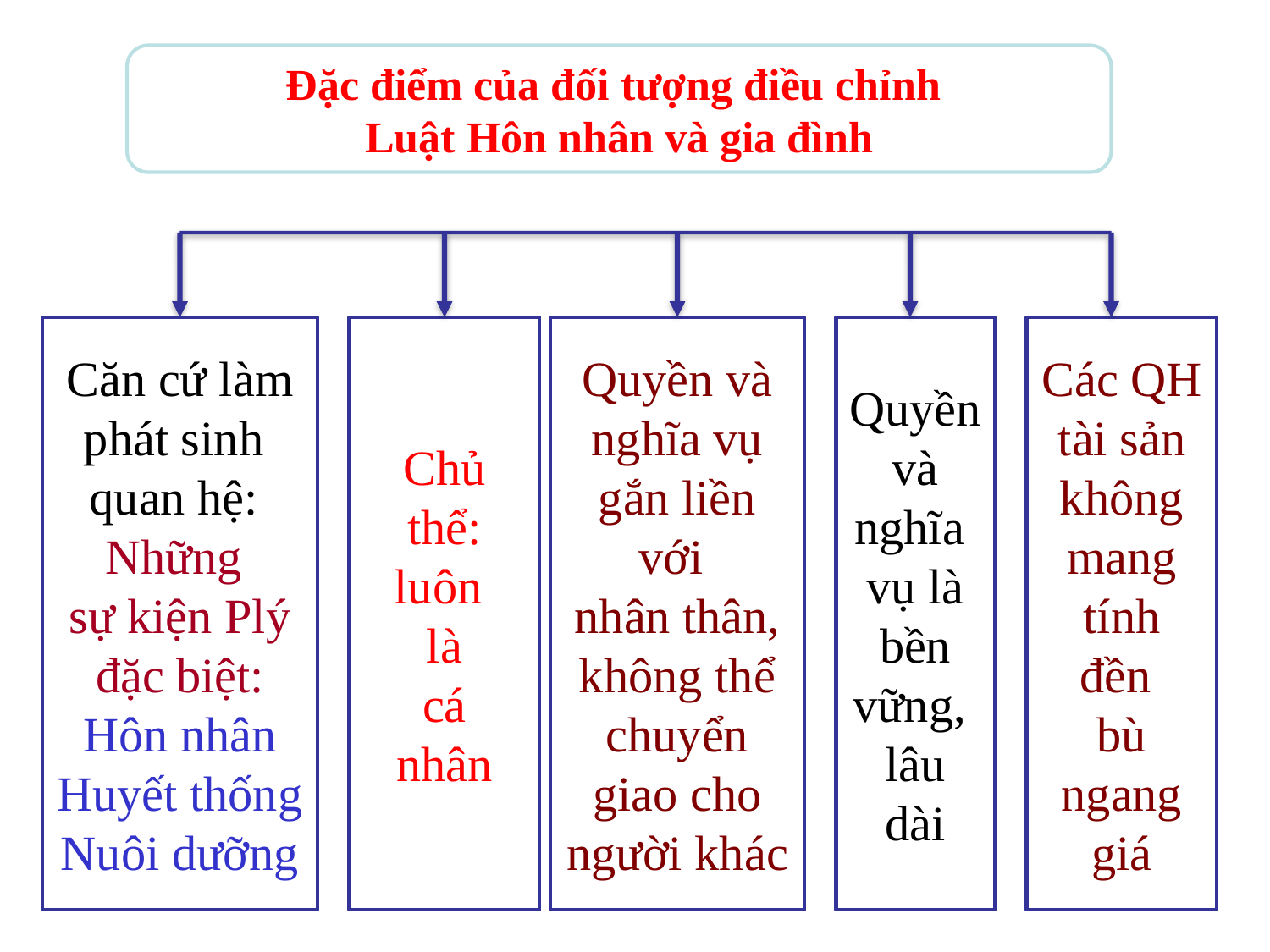

Đặc điểm của đối tượng điều chỉnh
Luật Hôn nhân và gia đình

Căn cứ làm
phát sinh
quan hệ:
Những
sự kiện Plý
đặc biệt:
Hôn nhân
Huyết thống
Nuôi dưỡng
Chủ
thể:
luôn
là
cá
nhân
Quyền và
nghĩa vụ
gắn liền
với
nhân thân,
không thể
chuyển
giao cho
người khác
Quyền
và
nghĩa
vụ là
bền
vững,
lâu
dài
Các QH
tài sản
không
mang
tính
đền
bù
ngang
giá